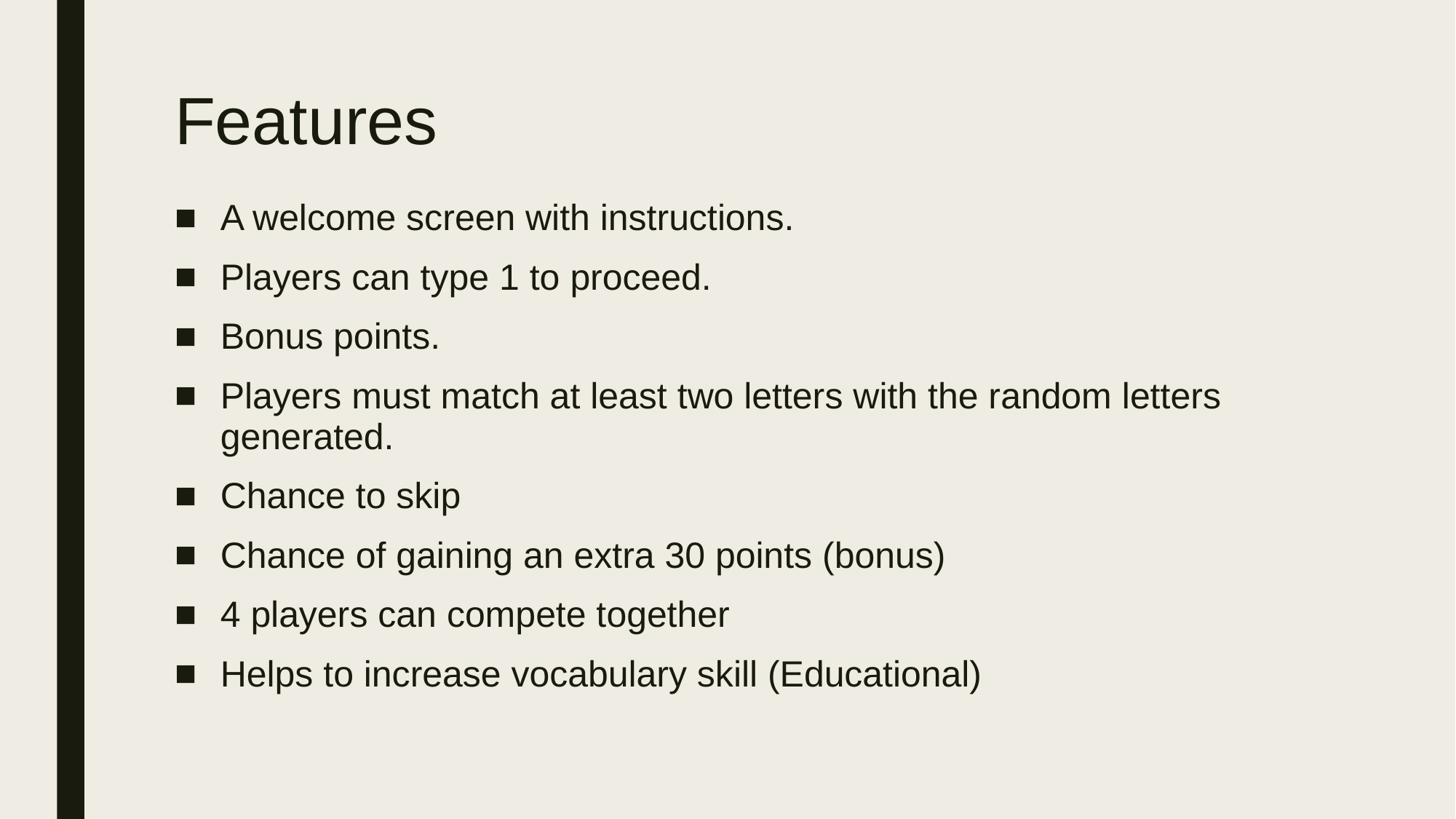

# Features
A welcome screen with instructions.
Players can type 1 to proceed.
Bonus points.
Players must match at least two letters with the random letters generated.
Chance to skip
Chance of gaining an extra 30 points (bonus)
4 players can compete together
Helps to increase vocabulary skill (Educational)